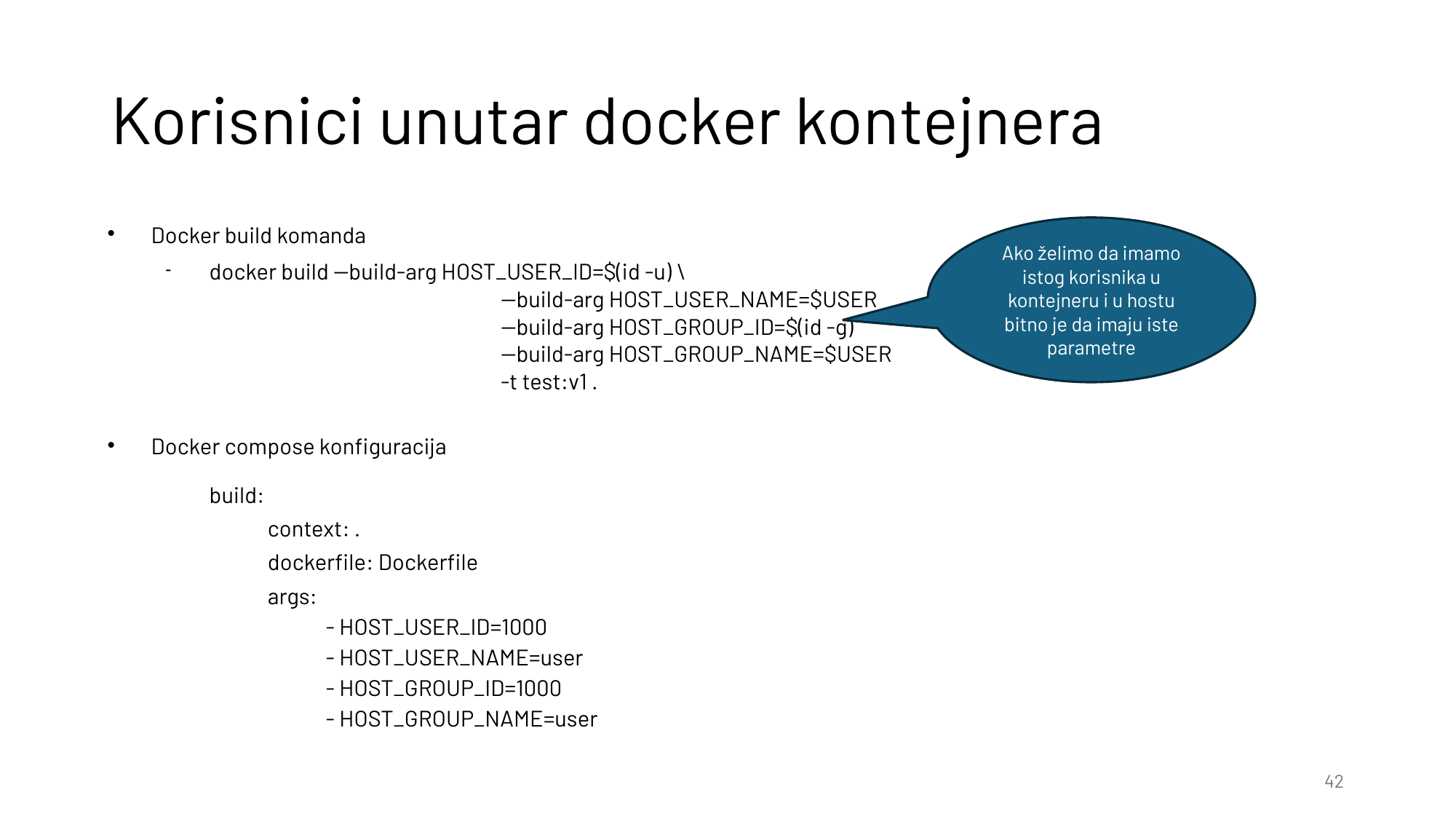

# Korisnici unutar docker kontejnera
Ako želimo da imamo istog korisnika u kontejneru i u hostu bitno je da imaju iste parametre
Docker build komanda
docker build --build-arg HOST_USER_ID=$(id -u) \
--build-arg HOST_USER_NAME=$USER
--build-arg HOST_GROUP_ID=$(id -g)
--build-arg HOST_GROUP_NAME=$USER
-t test:v1 .

Docker compose konfiguracija
build:
context: .
dockerfile: Dockerfile
args:
- HOST_USER_ID=1000
- HOST_USER_NAME=user
- HOST_GROUP_ID=1000
- HOST_GROUP_NAME=user
42